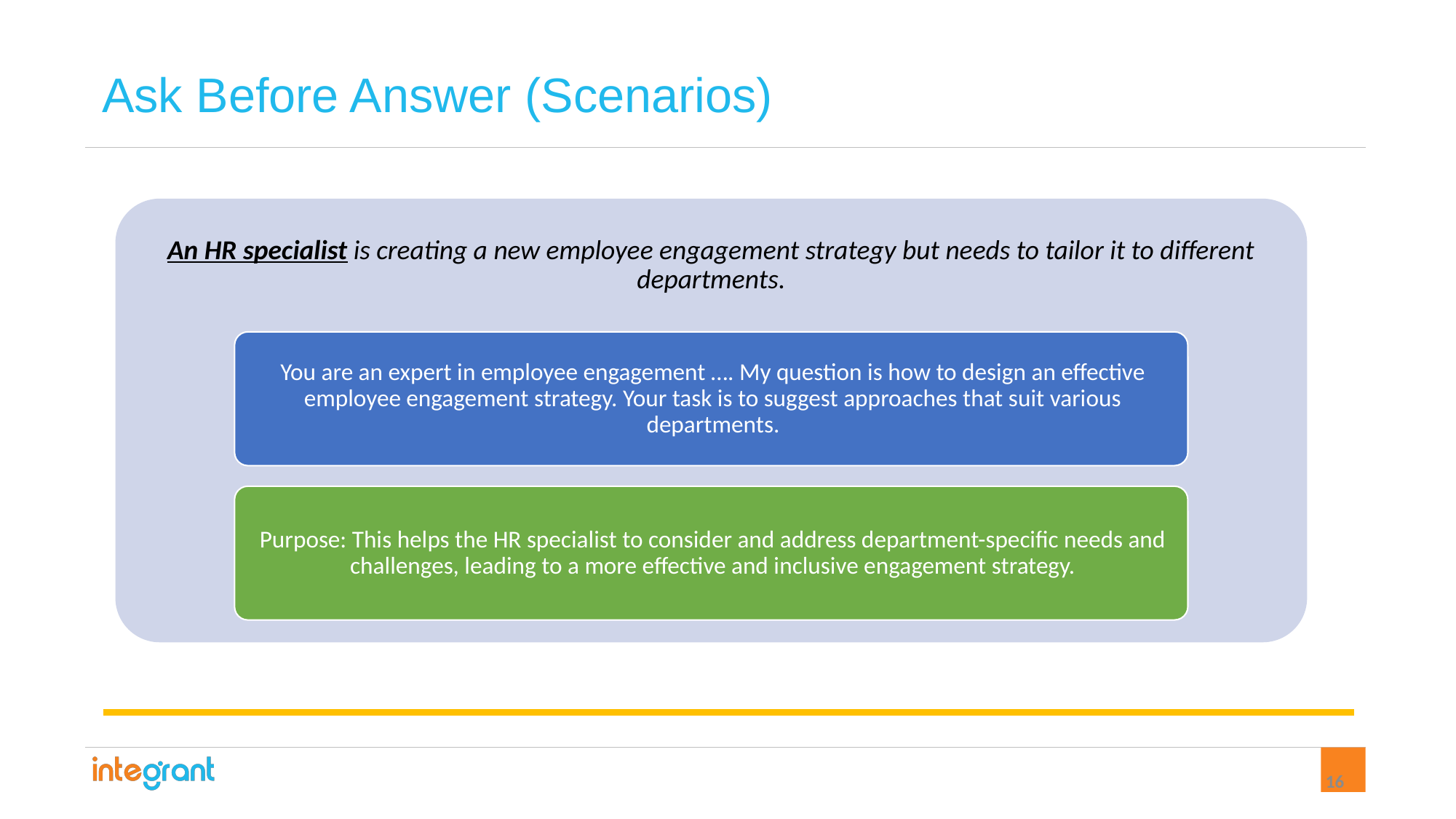

Ask Before Answer (Scenarios)
An HR specialist is creating a new employee engagement strategy but needs to tailor it to different departments.
You are an expert in employee engagement …. My question is how to design an effective employee engagement strategy. Your task is to suggest approaches that suit various departments.
Purpose: This helps the HR specialist to consider and address department-specific needs and challenges, leading to a more effective and inclusive engagement strategy.
16